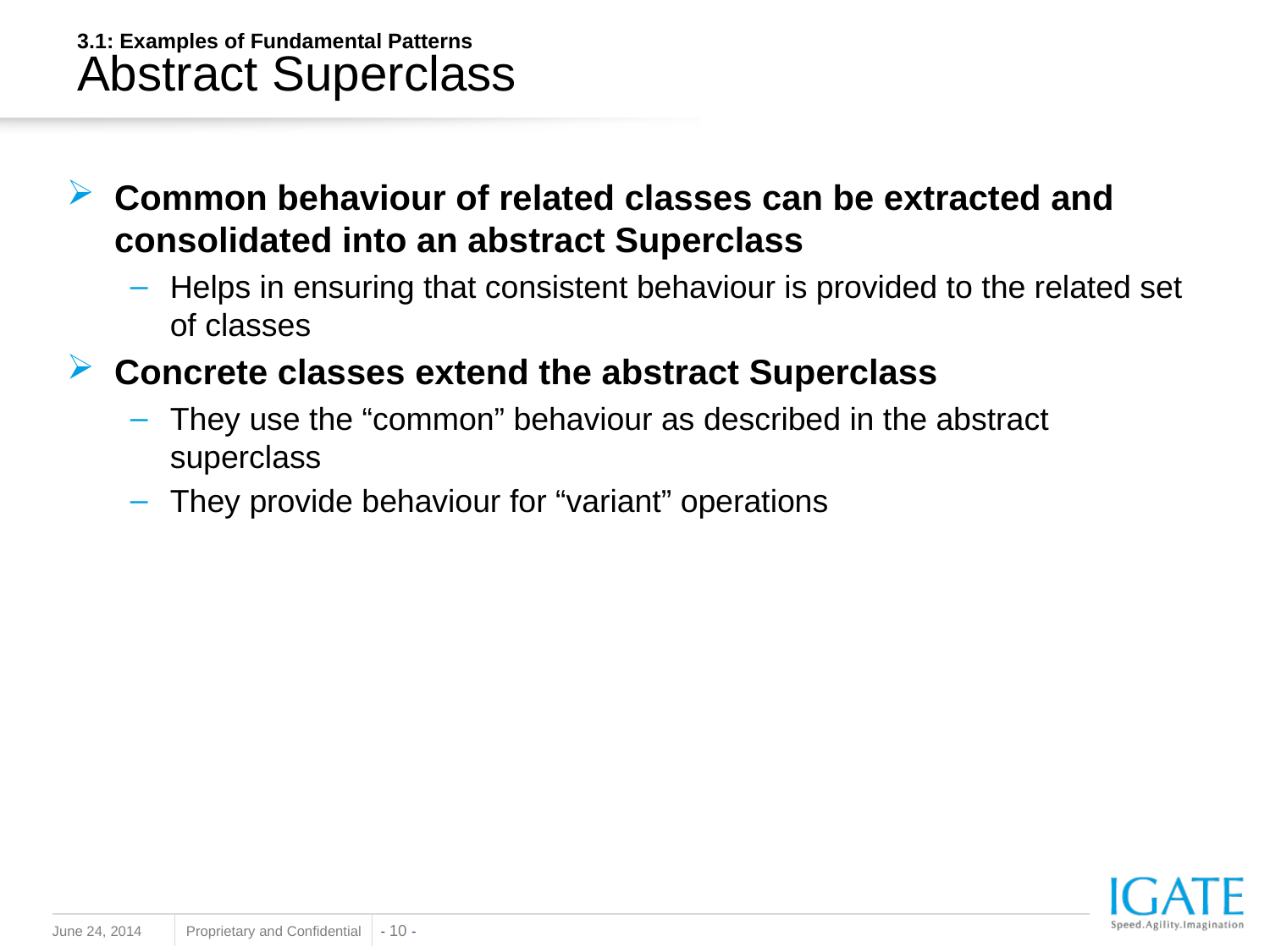

3.1: Examples of Fundamental Patterns
Abstract Superclass
Common behaviour of related classes can be extracted and consolidated into an abstract Superclass
Helps in ensuring that consistent behaviour is provided to the related set of classes
Concrete classes extend the abstract Superclass
They use the “common” behaviour as described in the abstract superclass
They provide behaviour for “variant” operations